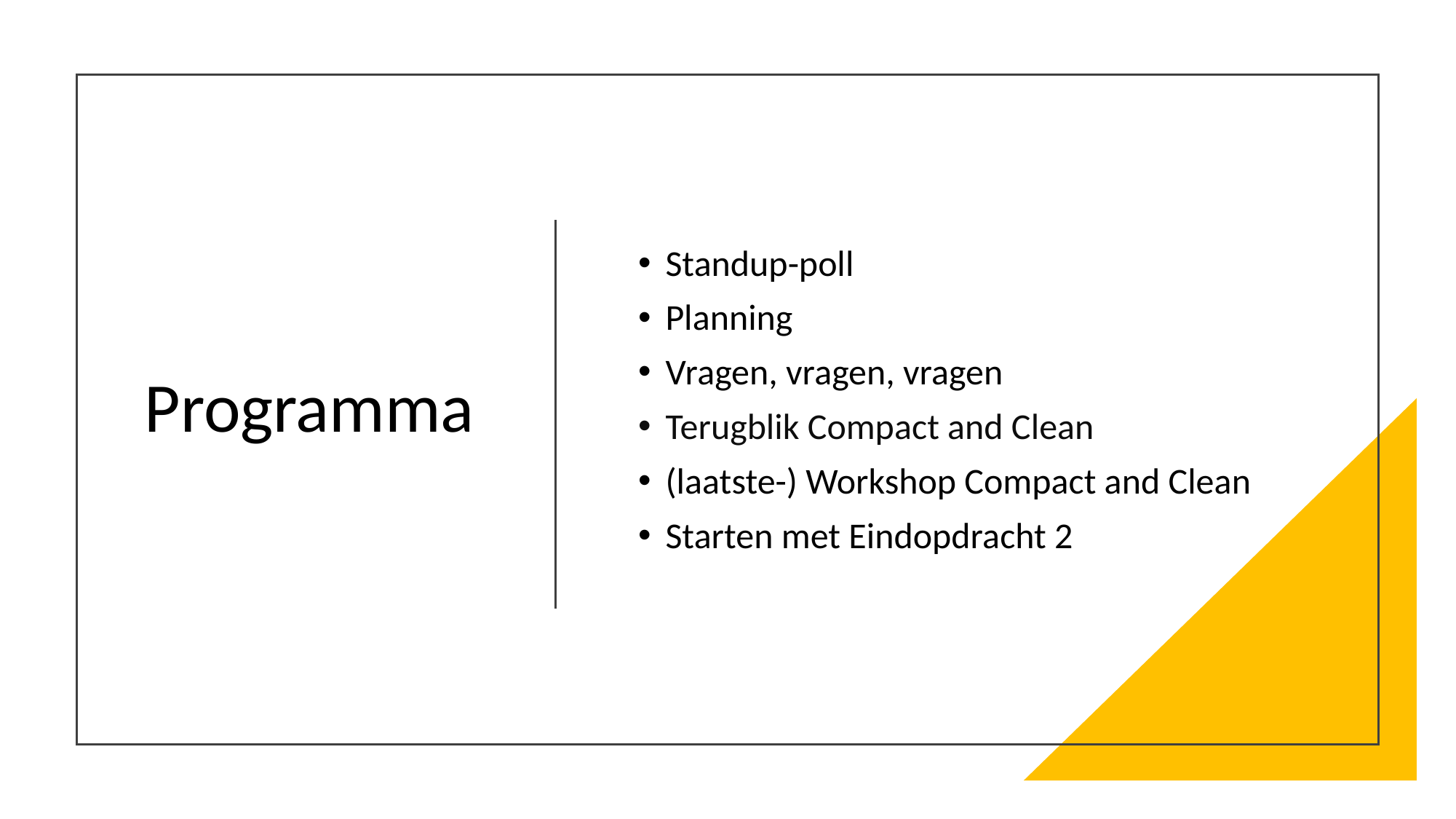

Standup-poll
Planning
Vragen, vragen, vragen
Terugblik Compact and Clean
(laatste-) Workshop Compact and Clean
Starten met Eindopdracht 2

# Programma